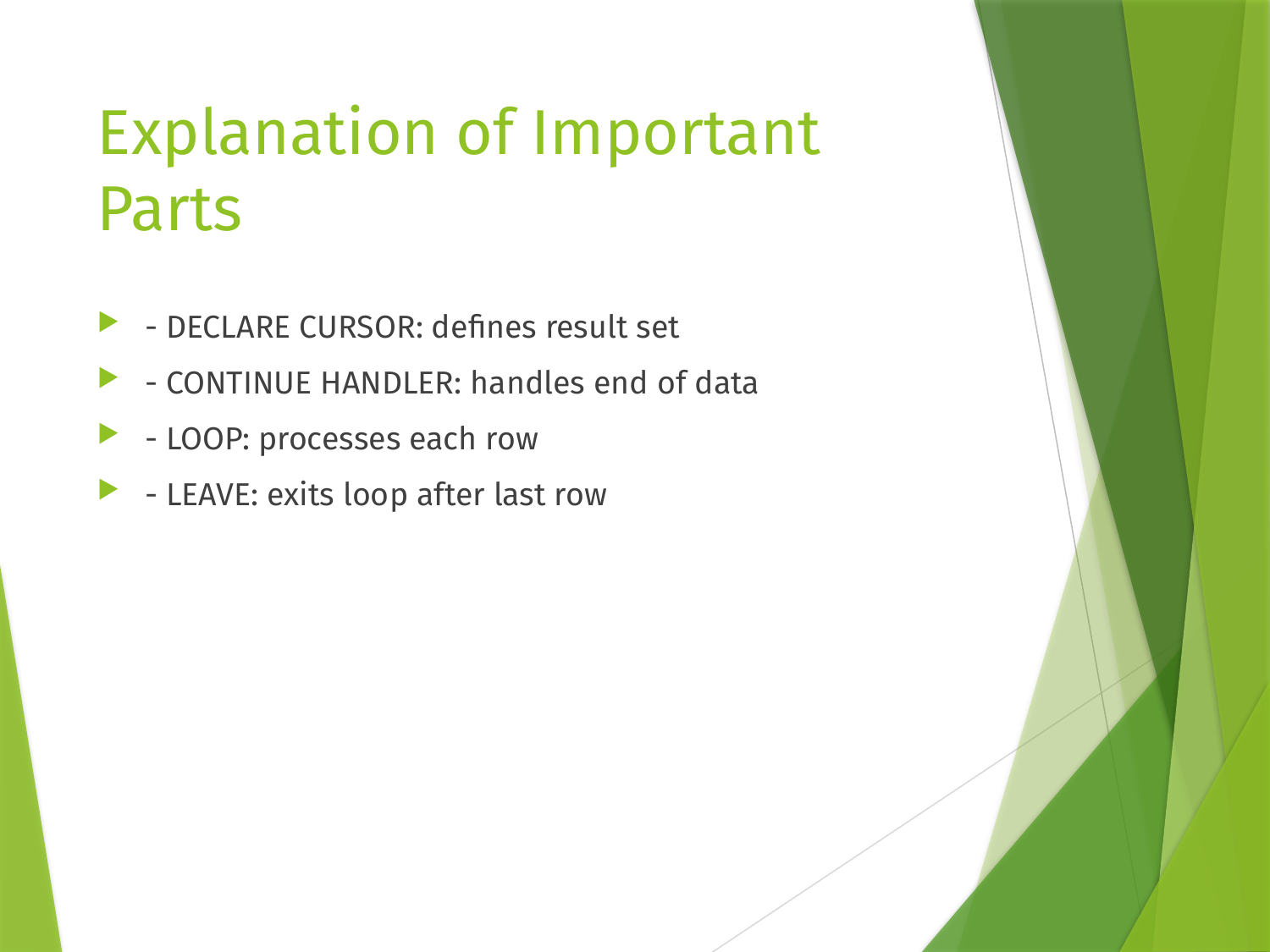

# Explanation of Important Parts
- DECLARE CURSOR: defines result set
- CONTINUE HANDLER: handles end of data
- LOOP: processes each row
- LEAVE: exits loop after last row